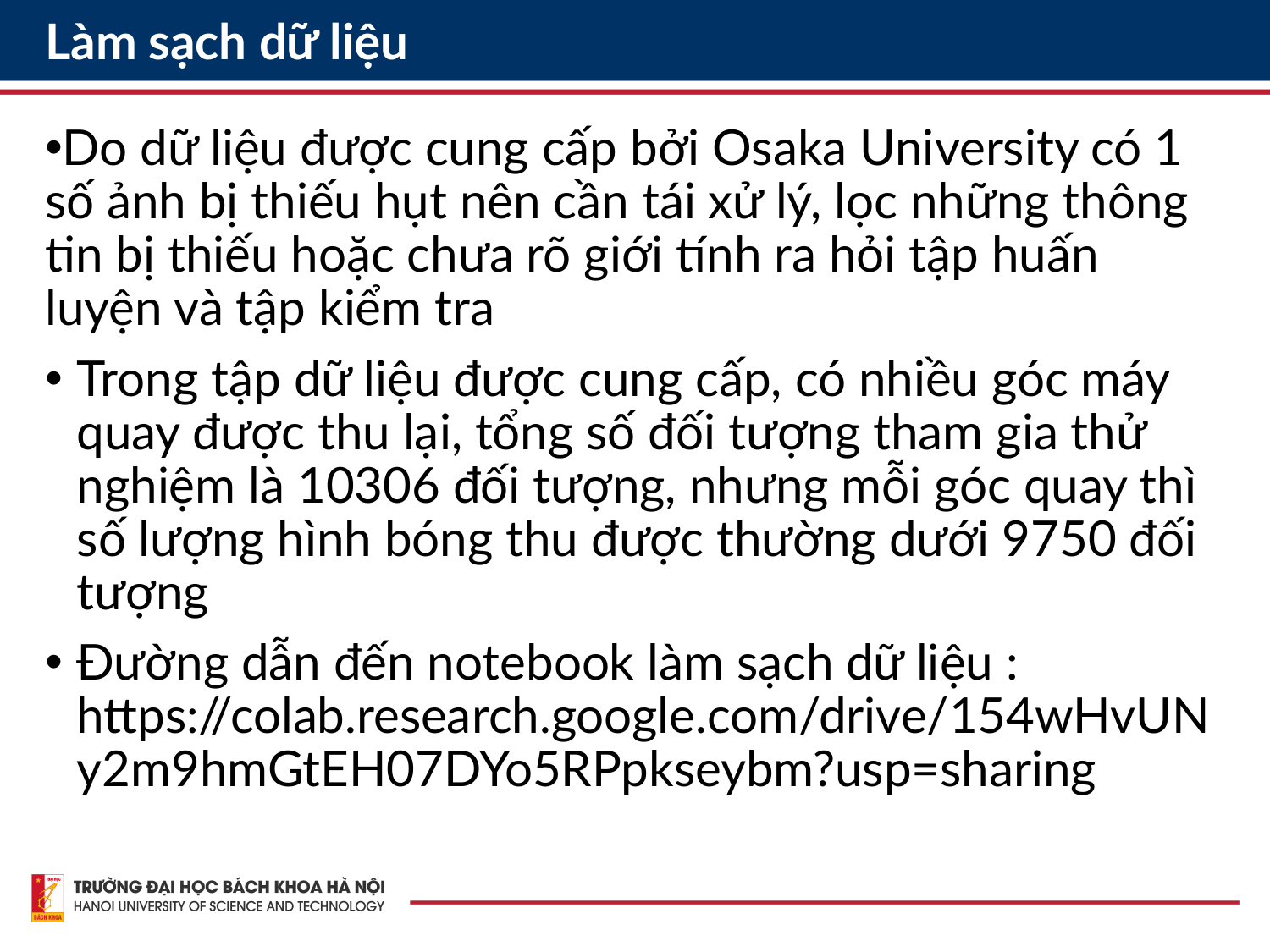

# Làm sạch dữ liệu
Do dữ liệu được cung cấp bởi Osaka University có 1 số ảnh bị thiếu hụt nên cần tái xử lý, lọc những thông tin bị thiếu hoặc chưa rõ giới tính ra hỏi tập huấn luyện và tập kiểm tra
Trong tập dữ liệu được cung cấp, có nhiều góc máy quay được thu lại, tổng số đối tượng tham gia thử nghiệm là 10306 đối tượng, nhưng mỗi góc quay thì số lượng hình bóng thu được thường dưới 9750 đối tượng
Đường dẫn đến notebook làm sạch dữ liệu :  https://colab.research.google.com/drive/154wHvUNy2m9hmGtEH07DYo5RPpkseybm?usp=sharing

12